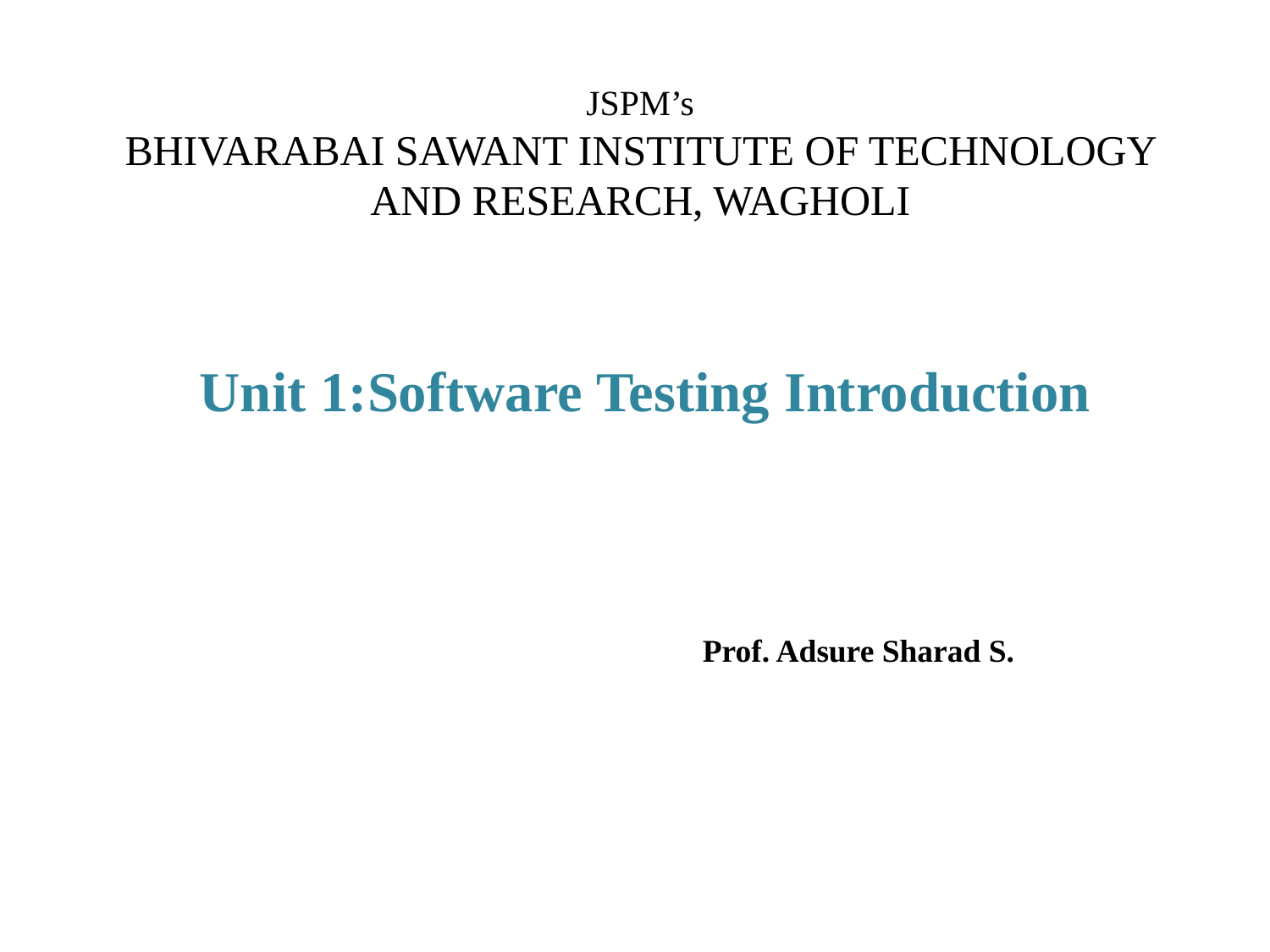

JSPM’s
BHIVARABAI SAWANT INSTITUTE OF TECHNOLOGY AND RESEARCH, WAGHOLI
Unit 1:Software Testing Introduction
Prof. Adsure Sharad S.